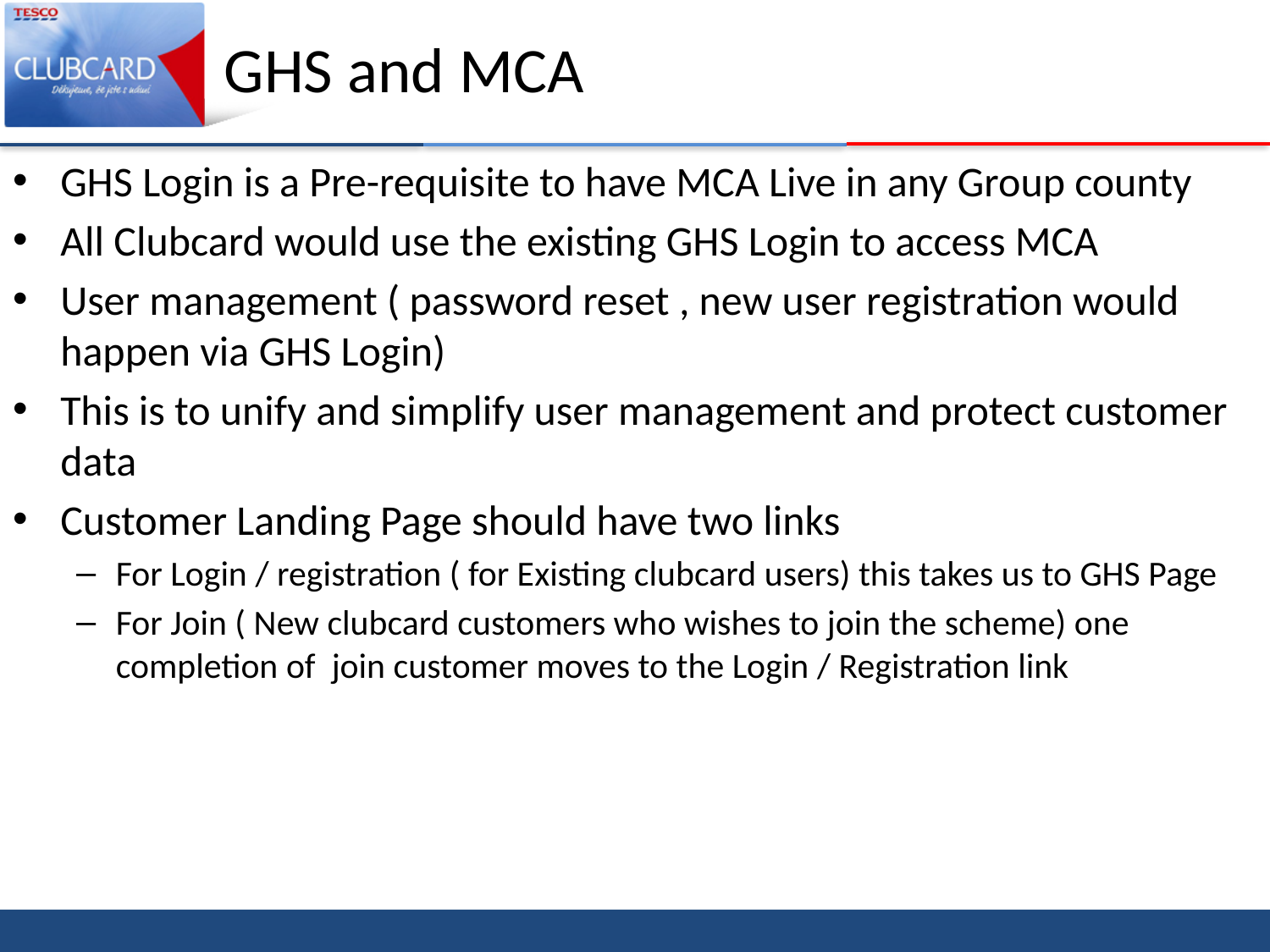

# GHS and MCA
GHS Login is a Pre-requisite to have MCA Live in any Group county
All Clubcard would use the existing GHS Login to access MCA
User management ( password reset , new user registration would happen via GHS Login)
This is to unify and simplify user management and protect customer data
Customer Landing Page should have two links
For Login / registration ( for Existing clubcard users) this takes us to GHS Page
For Join ( New clubcard customers who wishes to join the scheme) one completion of  join customer moves to the Login / Registration link